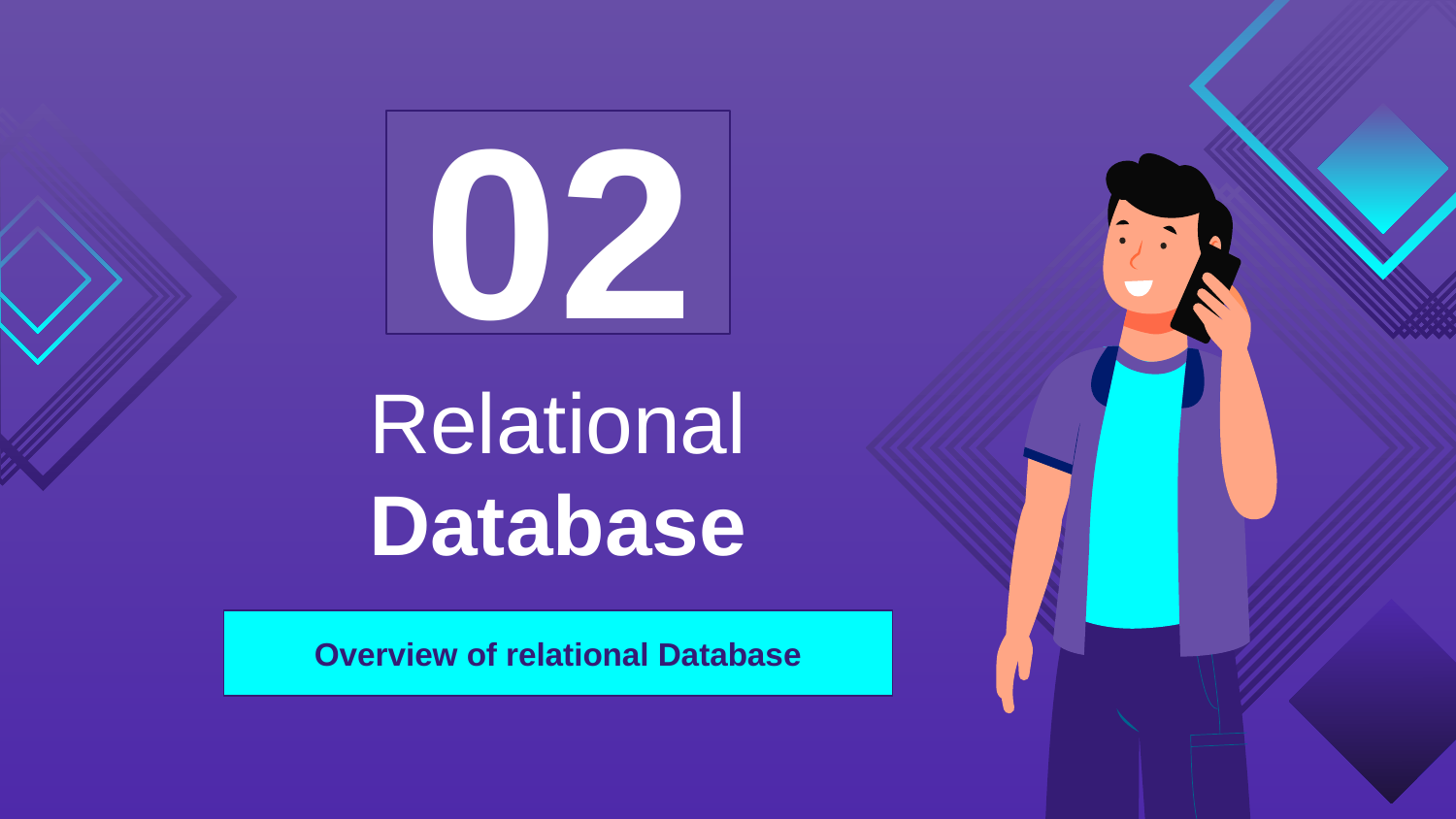

02

# Relational Database
Overview of relational Database